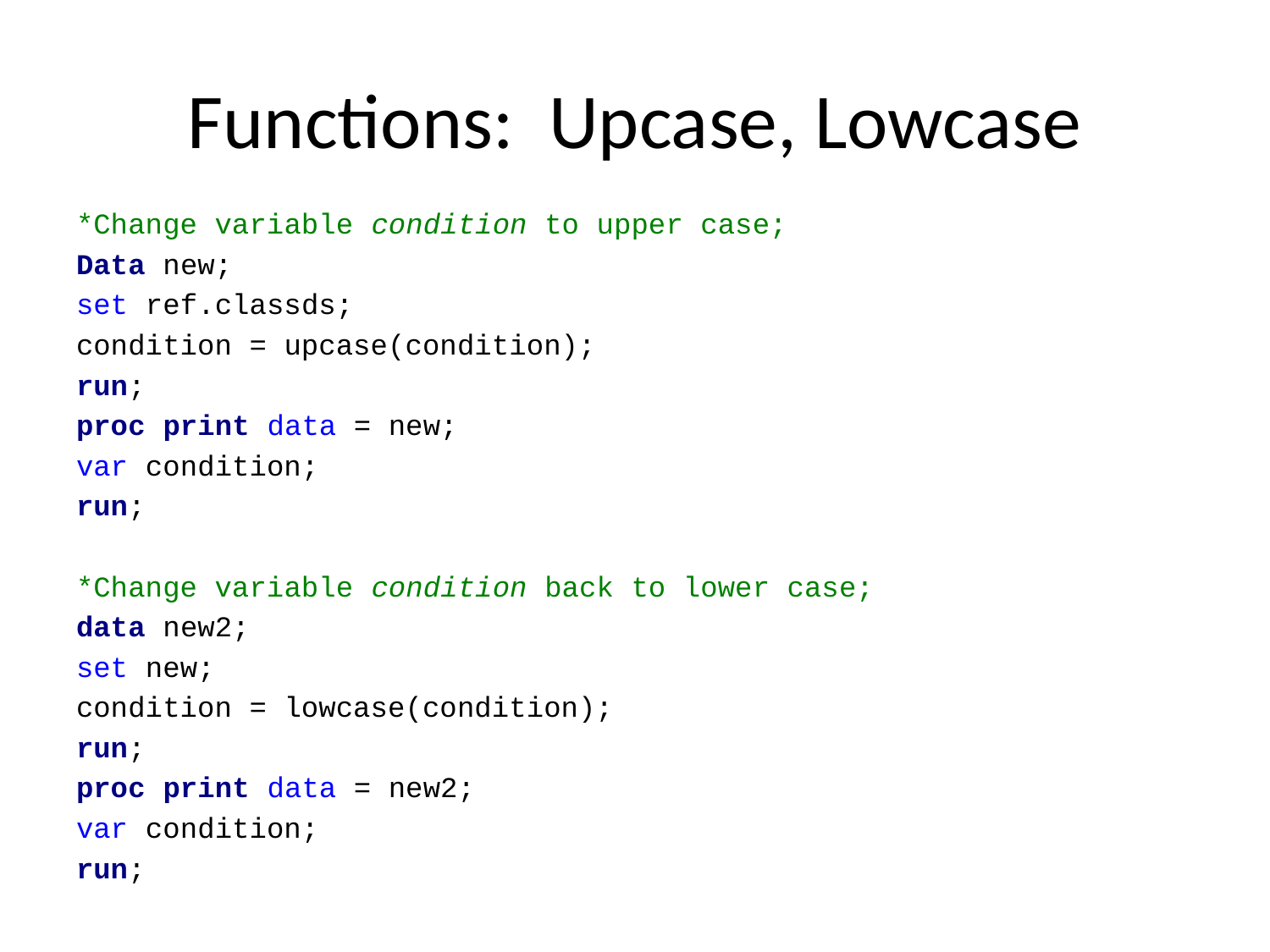

# Functions:  Upcase, Lowcase

*Change variable condition to upper case;
Data new;
set ref.classds;
condition = upcase(condition);
run;
proc print data = new;
var condition;
run;

*Change variable condition back to lower case;
data new2;
set new;
condition = lowcase(condition);
run;
proc print data = new2;
var condition;
run;